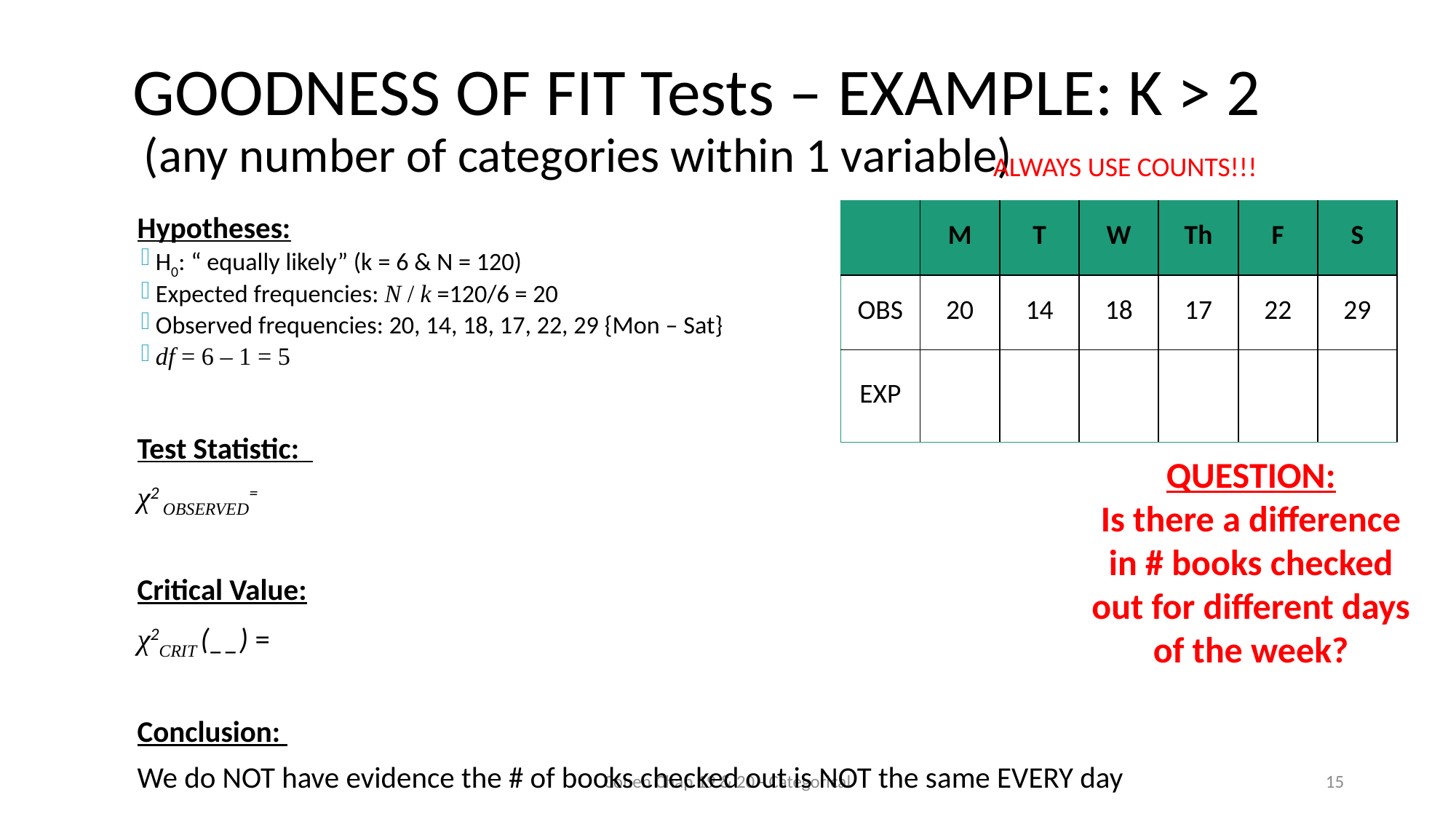

# GOODNESS OF FIT Tests – EXAMPLE: K > 2 (any number of categories within 1 variable)
ALWAYS USE COUNTS!!!
|  | M | T | W | Th | F | S |
| --- | --- | --- | --- | --- | --- | --- |
| OBS | 20 | 14 | 18 | 17 | 22 | 29 |
| EXP |  |  |  |  |  |  |
Hypotheses:
H0: “ equally likely” (k = 6 & N = 120)
Expected frequencies: N / k =120/6 = 20
Observed frequencies: 20, 14, 18, 17, 22, 29 {Mon – Sat}
df = 6 – 1 = 5

Test Statistic:
χ2 OBSERVED=

Critical Value:
χ2CRIT (__) =

Conclusion:
We do NOT have evidence the # of books checked out is NOT the same EVERY day
QUESTION:
Is there a difference in # books checked out for different days of the week?
Cohen Chap 19 & 20 - Categorical
15